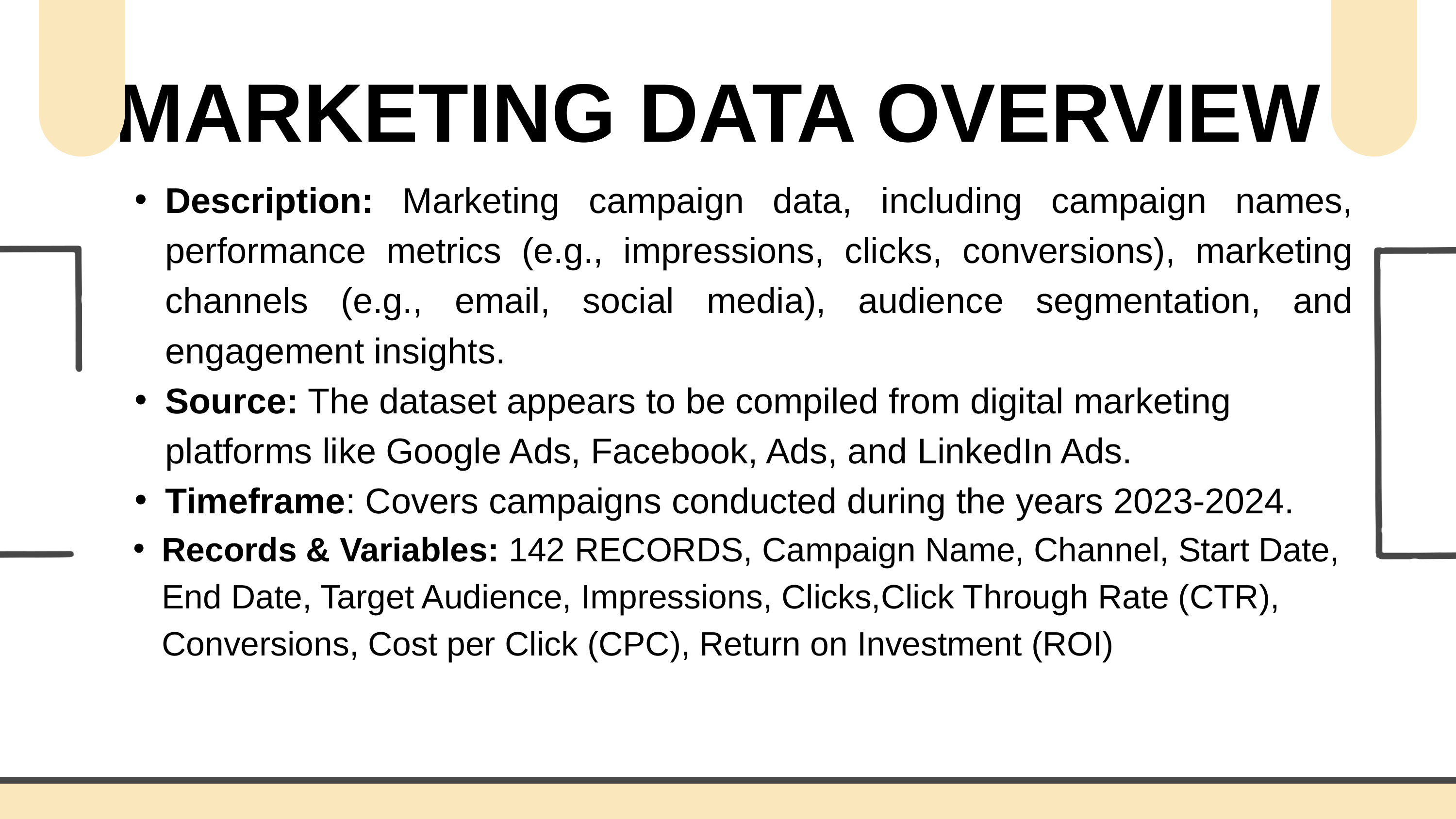

MARKETING DATA OVERVIEW

Description: Marketing campaign data, including campaign names, performance metrics (e.g., impressions, clicks, conversions), marketing channels (e.g., email, social media), audience segmentation, and engagement insights.
Source: The dataset appears to be compiled from digital marketing platforms like Google Ads, Facebook, Ads, and LinkedIn Ads.
Timeframe: Covers campaigns conducted during the years 2023-2024.
Records & Variables: 142 RECORDS, Campaign Name, Channel, Start Date, End Date, Target Audience, Impressions, Clicks,Click Through Rate (CTR), Conversions, Cost per Click (CPC), Return on Investment (ROI)